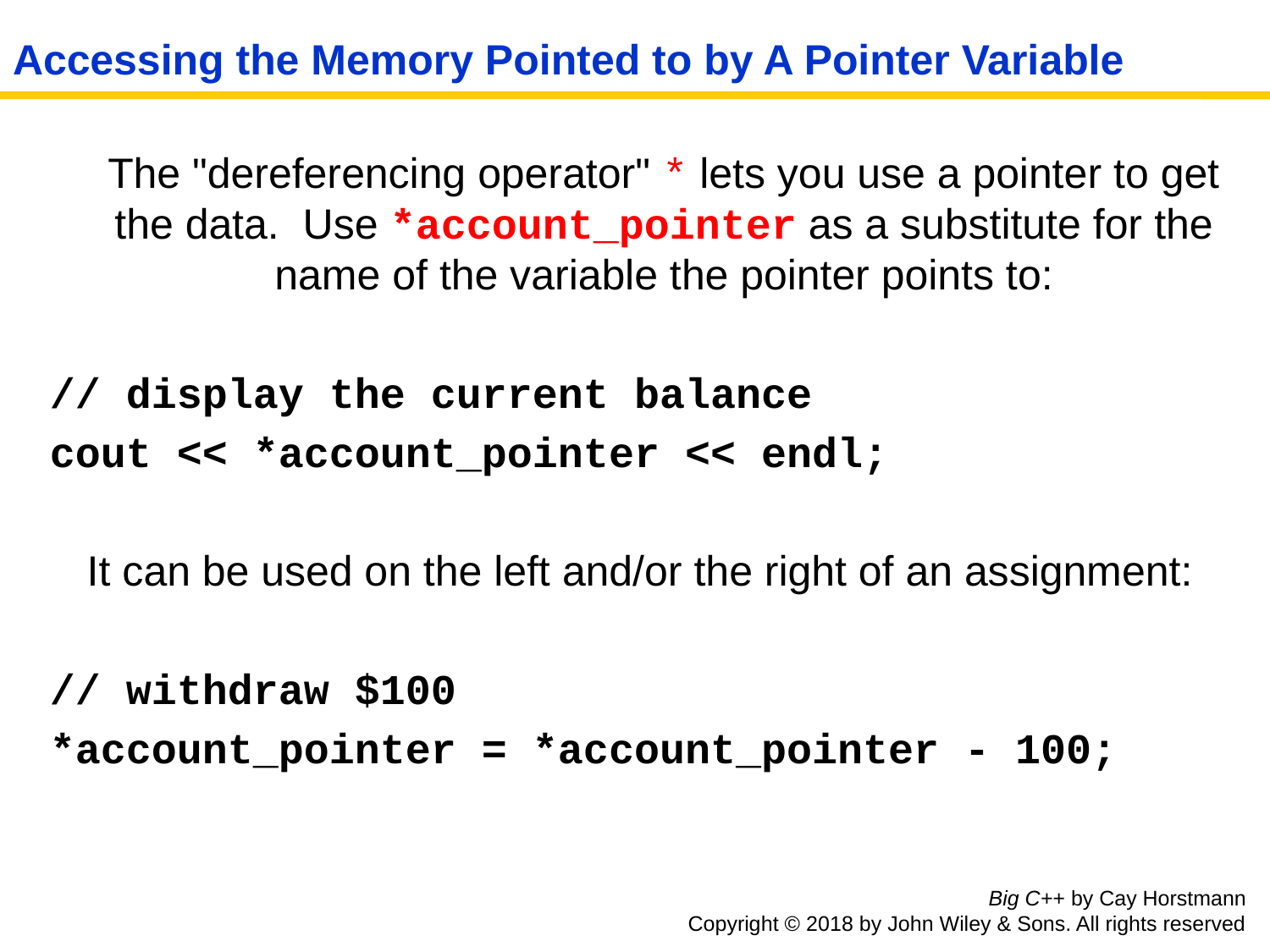

# Accessing the Memory Pointed to by A Pointer Variable
    The "dereferencing operator" * lets you use a pointer to get the data.  Use *account_pointer as a substitute for the name of the variable the pointer points to:

// display the current balance
cout << *account_pointer << endl;

It can be used on the left and/or the right of an assignment:

// withdraw $100
*account_pointer = *account_pointer - 100;

Big C++ by Cay Horstmann
Copyright © 2018 by John Wiley & Sons. All rights reserved